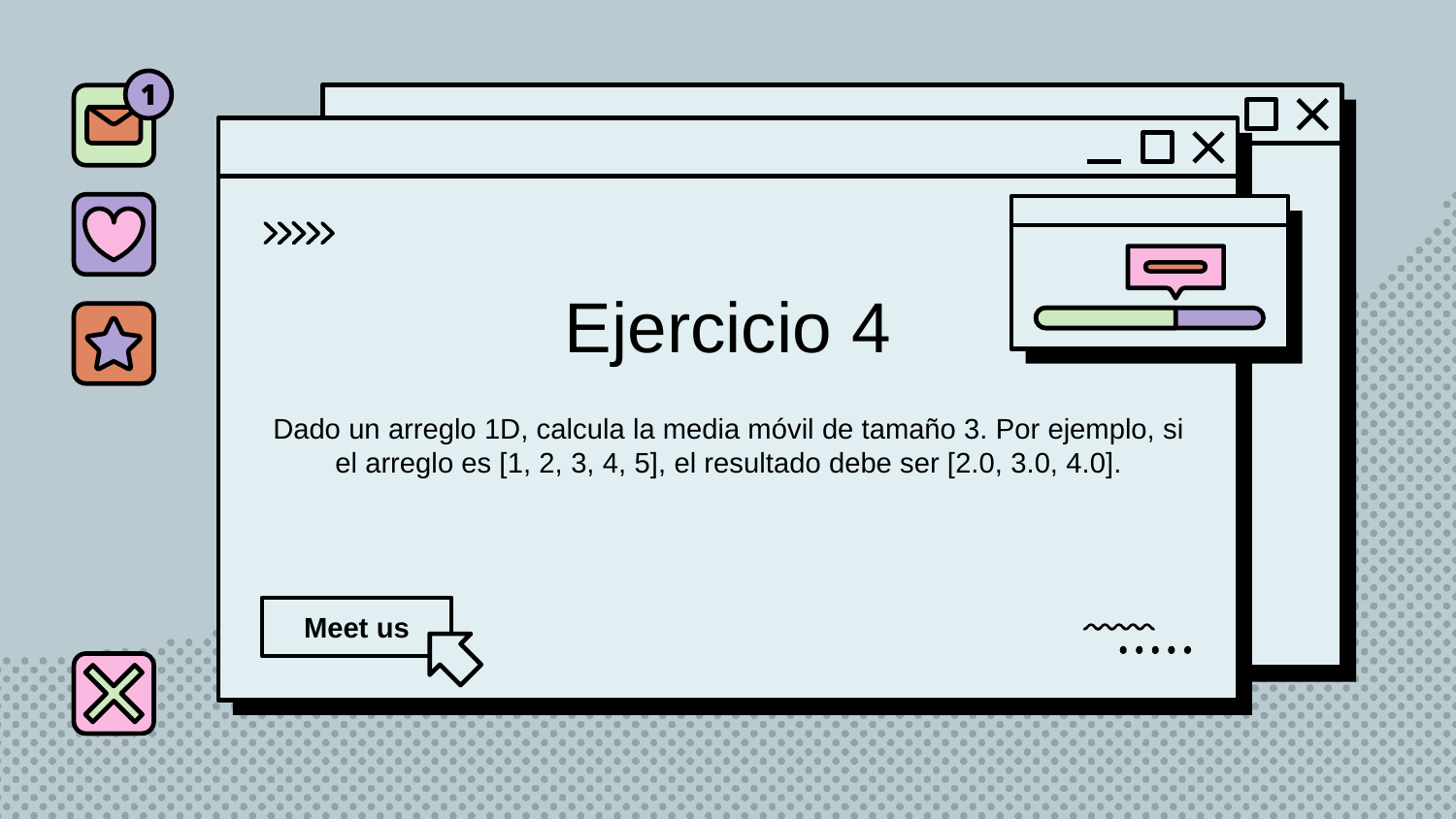

# Ejercicio 4

Dado un arreglo 1D, calcula la media móvil de tamaño 3. Por ejemplo, si el arreglo es [1, 2, 3, 4, 5], el resultado debe ser [2.0, 3.0, 4.0].
Meet us